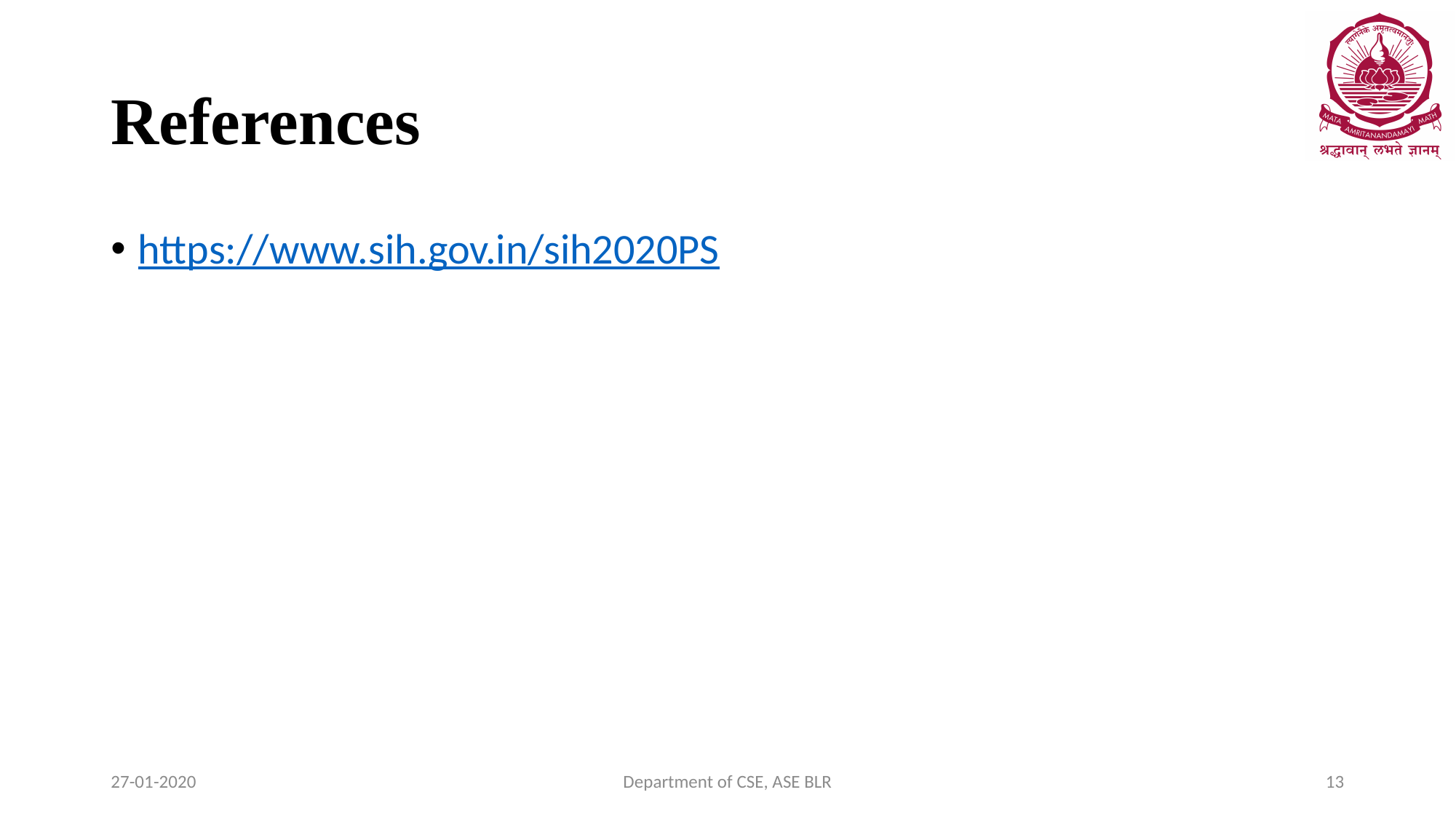

# References
https://www.sih.gov.in/sih2020PS
27-01-2020
Department of CSE, ASE BLR
13